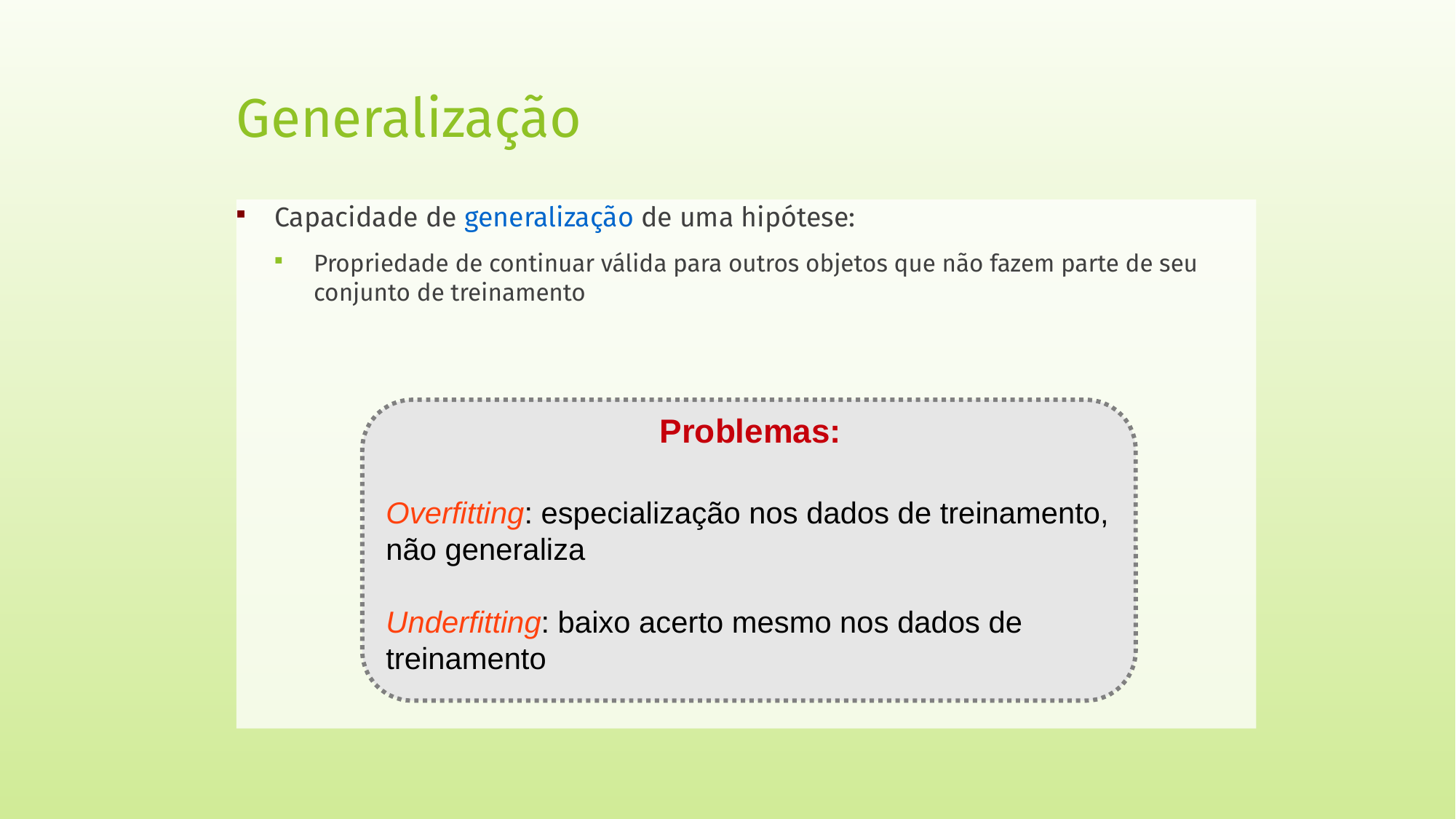

Generalização
Capacidade de generalização de uma hipótese:
Propriedade de continuar válida para outros objetos que não fazem parte de seu conjunto de treinamento

Problemas:

Overfitting: especialização nos dados de treinamento, não generaliza

Underfitting: baixo acerto mesmo nos dados de treinamento